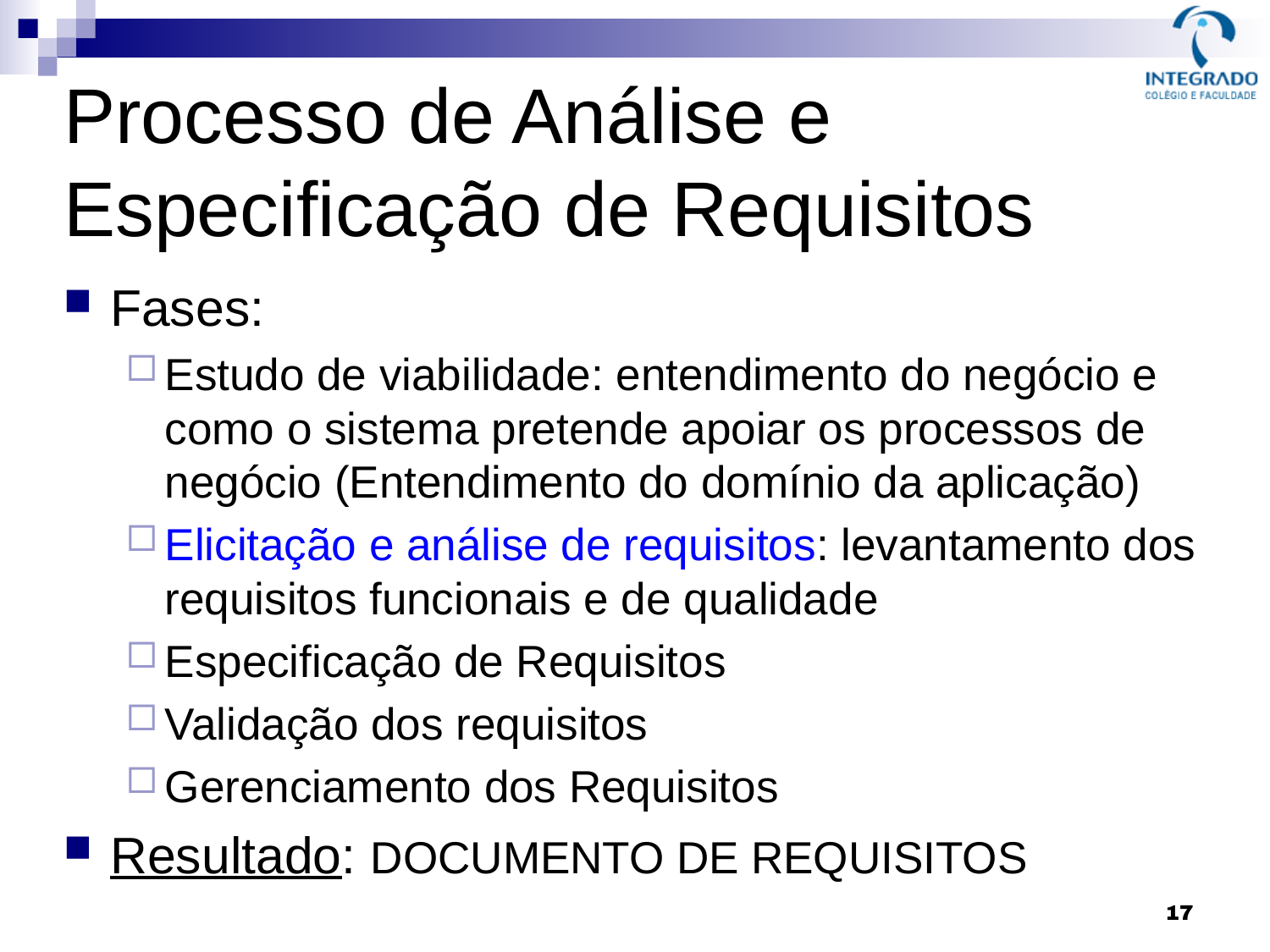

# Processo de Análise e Especificação de Requisitos
Fases:
Estudo de viabilidade: entendimento do negócio e como o sistema pretende apoiar os processos de negócio (Entendimento do domínio da aplicação)
Elicitação e análise de requisitos: levantamento dos requisitos funcionais e de qualidade
Especificação de Requisitos
Validação dos requisitos
Gerenciamento dos Requisitos
Resultado: DOCUMENTO DE REQUISITOS
17